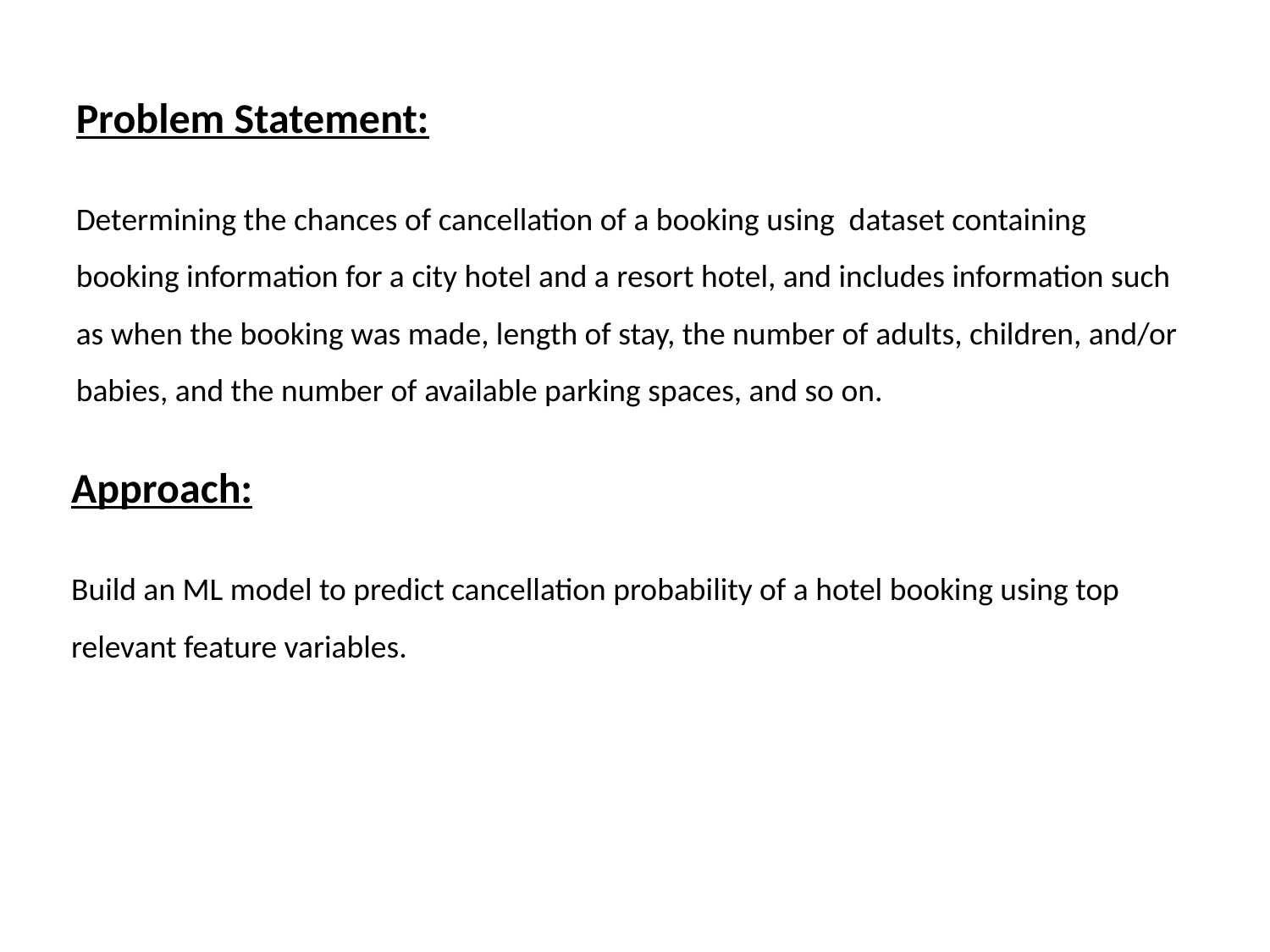

Problem Statement:

Determining the chances of cancellation of a booking using  dataset containing booking information for a city hotel and a resort hotel, and includes information such as when the booking was made, length of stay, the number of adults, children, and/or babies, and the number of available parking spaces, and so on.
Approach:

Build an ML model to predict cancellation probability of a hotel booking using top relevant feature variables.